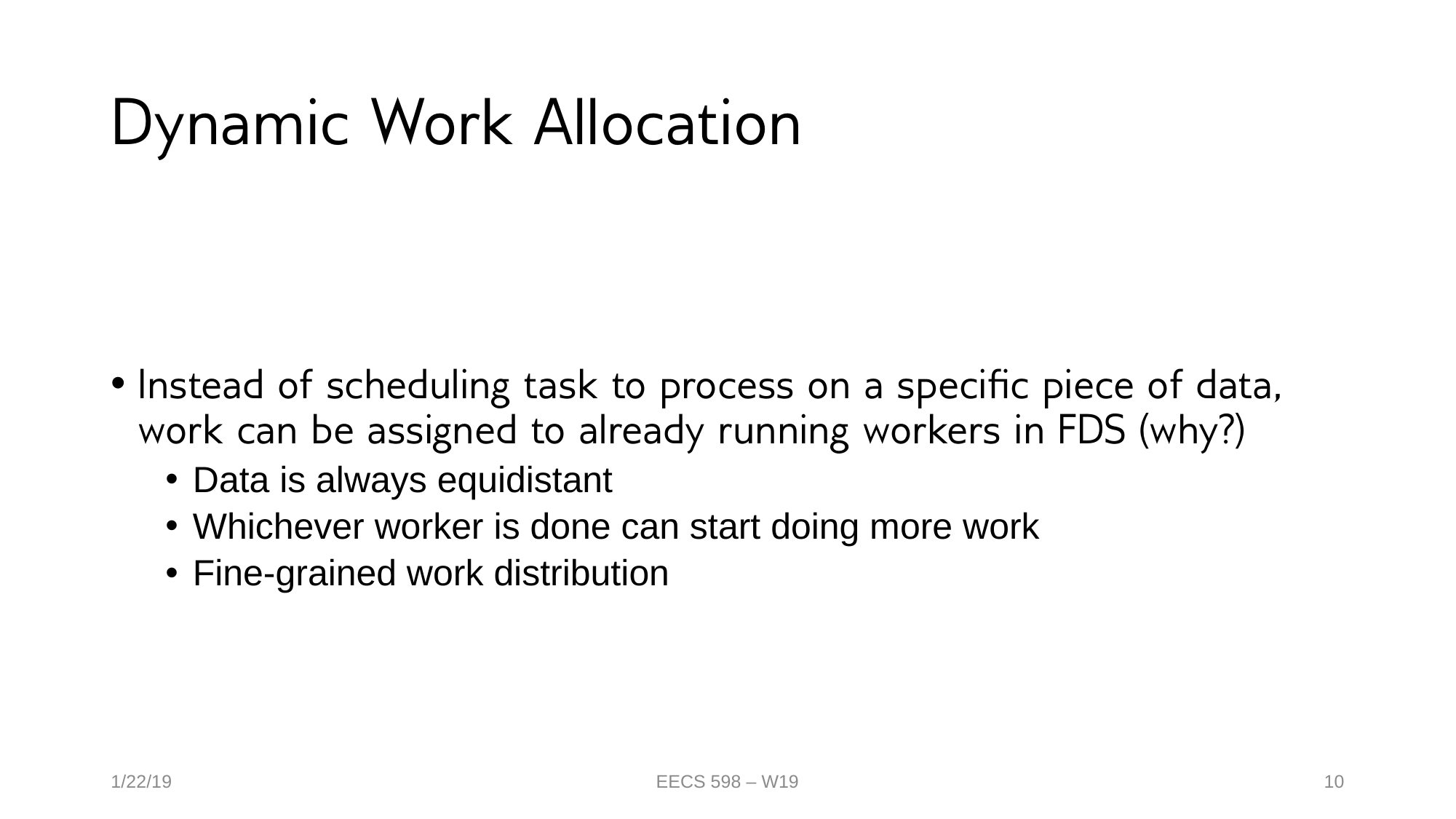

# Dynamic Work Allocation
Instead of scheduling task to process on a specific piece of data, work can be assigned to already running workers in FDS (why?)
Data is always equidistant
Whichever worker is done can start doing more work
Fine-grained work distribution
1/22/19
EECS 598 – W19
10